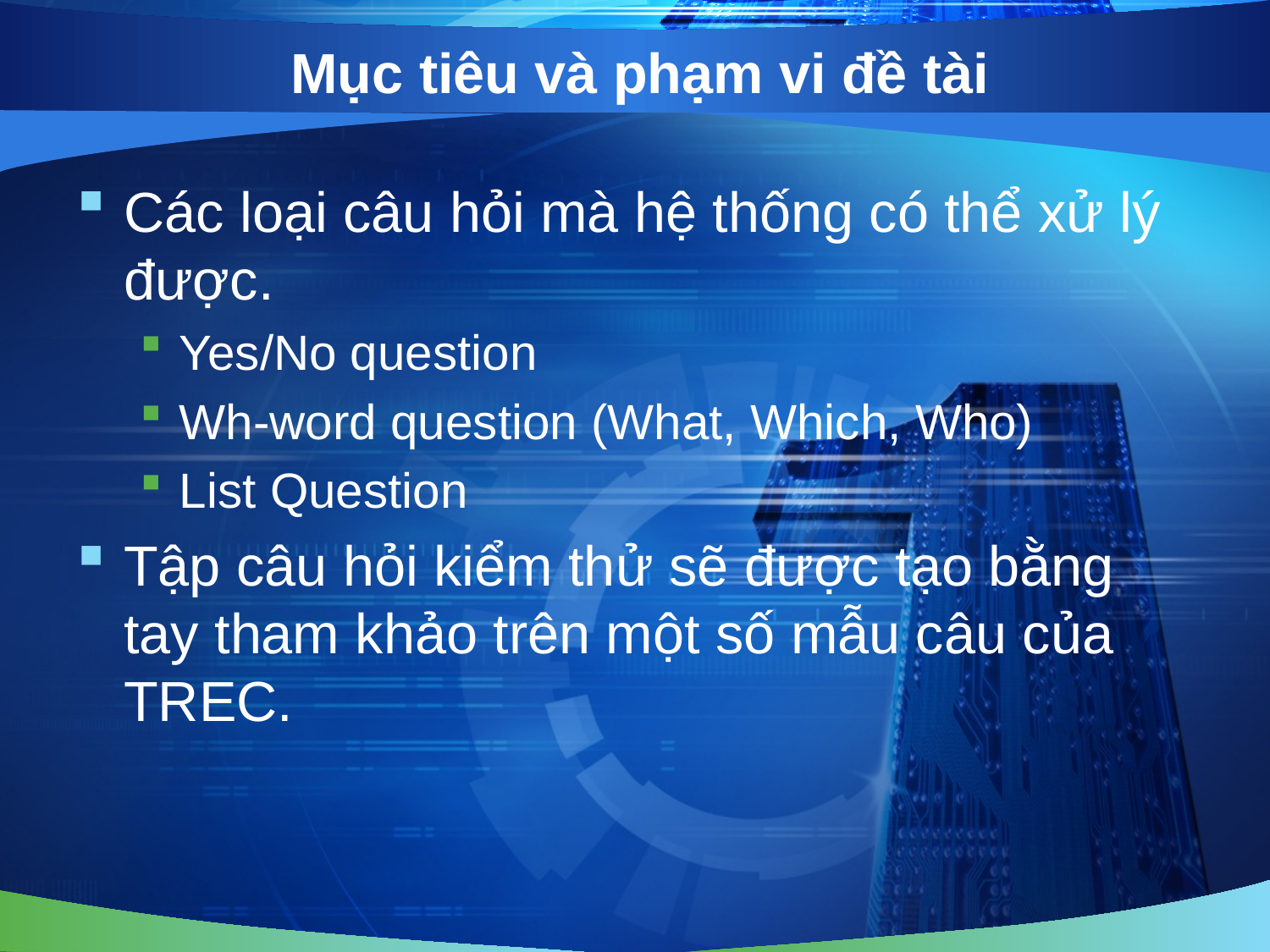

# Mục tiêu và phạm vi đề tài
Các loại câu hỏi mà hệ thống có thể xử lý được.
Yes/No question
Wh-word question (What, Which, Who)
List Question
Tập câu hỏi kiểm thử sẽ được tạo bằng tay tham khảo trên một số mẫu câu của TREC.